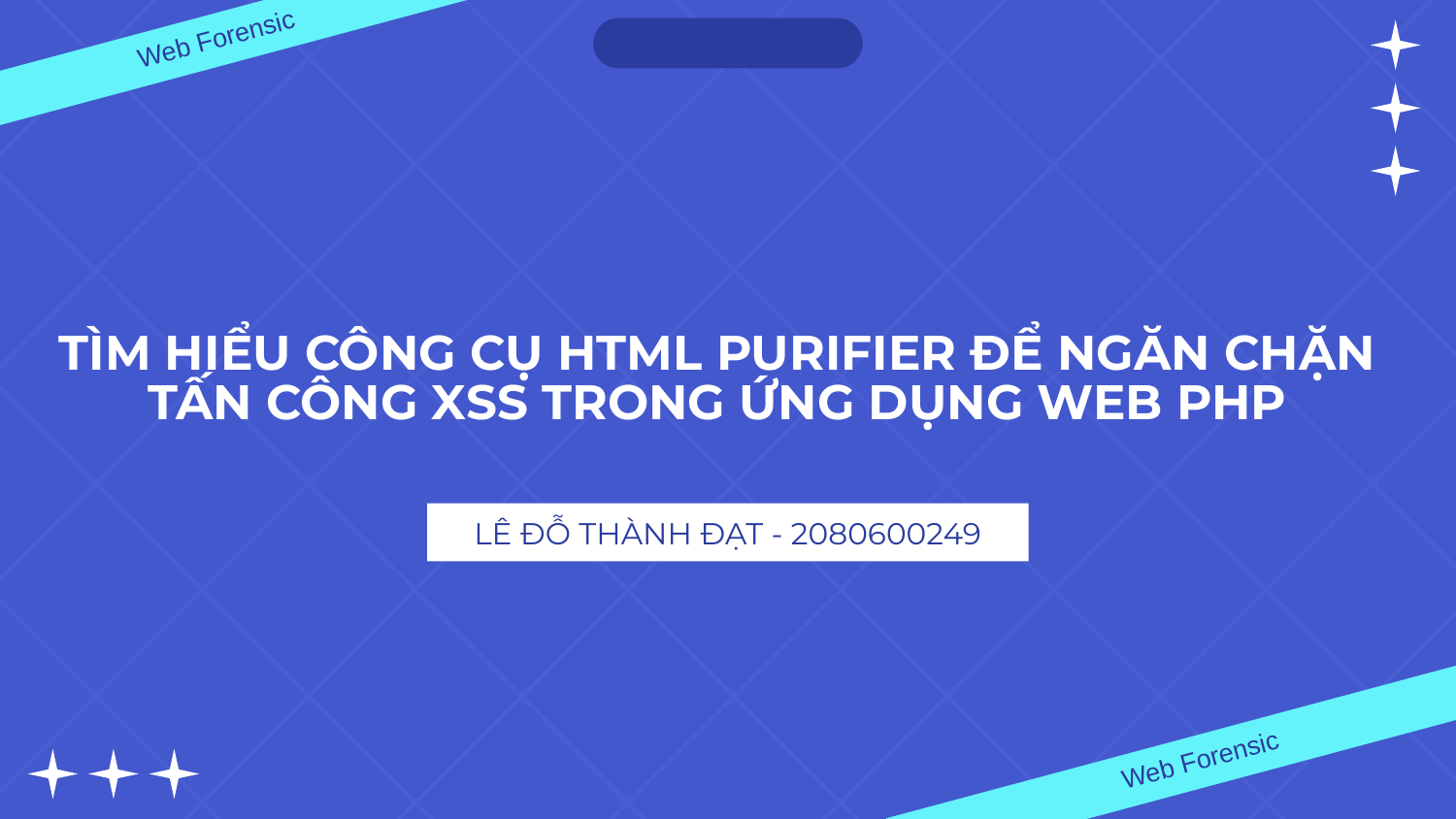

Web Forensic

# TÌM HIỂU CÔNG CỤ HTML PURIFIER ĐỂ NGĂN CHẶN TẤN CÔNG XSS TRONG ỨNG DỤNG WEB PHP
LÊ ĐỖ THÀNH ĐẠT - 2080600249
Web Forensic